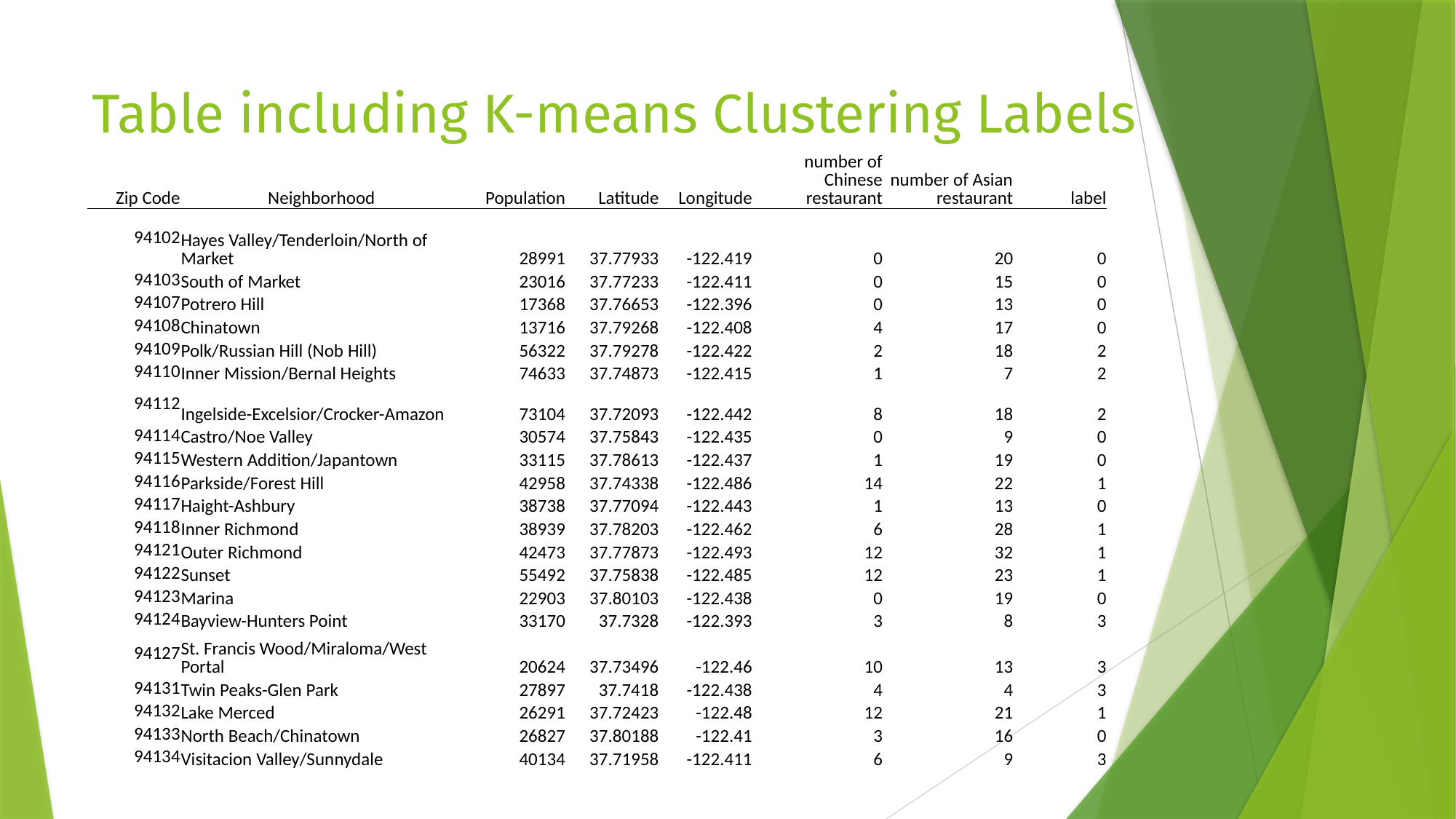

# Table including K-means Clustering Labels
| Zip Code | Neighborhood | Population | Latitude | Longitude | number of Chinese restaurant | number of Asian restaurant | label |
| --- | --- | --- | --- | --- | --- | --- | --- |
| 94102 | Hayes Valley/Tenderloin/North of Market | 28991 | 37.77933 | -122.419 | 0 | 20 | 0 |
| 94103 | South of Market | 23016 | 37.77233 | -122.411 | 0 | 15 | 0 |
| 94107 | Potrero Hill | 17368 | 37.76653 | -122.396 | 0 | 13 | 0 |
| 94108 | Chinatown | 13716 | 37.79268 | -122.408 | 4 | 17 | 0 |
| 94109 | Polk/Russian Hill (Nob Hill) | 56322 | 37.79278 | -122.422 | 2 | 18 | 2 |
| 94110 | Inner Mission/Bernal Heights | 74633 | 37.74873 | -122.415 | 1 | 7 | 2 |
| 94112 | Ingelside-Excelsior/Crocker-Amazon | 73104 | 37.72093 | -122.442 | 8 | 18 | 2 |
| 94114 | Castro/Noe Valley | 30574 | 37.75843 | -122.435 | 0 | 9 | 0 |
| 94115 | Western Addition/Japantown | 33115 | 37.78613 | -122.437 | 1 | 19 | 0 |
| 94116 | Parkside/Forest Hill | 42958 | 37.74338 | -122.486 | 14 | 22 | 1 |
| 94117 | Haight-Ashbury | 38738 | 37.77094 | -122.443 | 1 | 13 | 0 |
| 94118 | Inner Richmond | 38939 | 37.78203 | -122.462 | 6 | 28 | 1 |
| 94121 | Outer Richmond | 42473 | 37.77873 | -122.493 | 12 | 32 | 1 |
| 94122 | Sunset | 55492 | 37.75838 | -122.485 | 12 | 23 | 1 |
| 94123 | Marina | 22903 | 37.80103 | -122.438 | 0 | 19 | 0 |
| 94124 | Bayview-Hunters Point | 33170 | 37.7328 | -122.393 | 3 | 8 | 3 |
| 94127 | St. Francis Wood/Miraloma/West Portal | 20624 | 37.73496 | -122.46 | 10 | 13 | 3 |
| 94131 | Twin Peaks-Glen Park | 27897 | 37.7418 | -122.438 | 4 | 4 | 3 |
| 94132 | Lake Merced | 26291 | 37.72423 | -122.48 | 12 | 21 | 1 |
| 94133 | North Beach/Chinatown | 26827 | 37.80188 | -122.41 | 3 | 16 | 0 |
| 94134 | Visitacion Valley/Sunnydale | 40134 | 37.71958 | -122.411 | 6 | 9 | 3 |